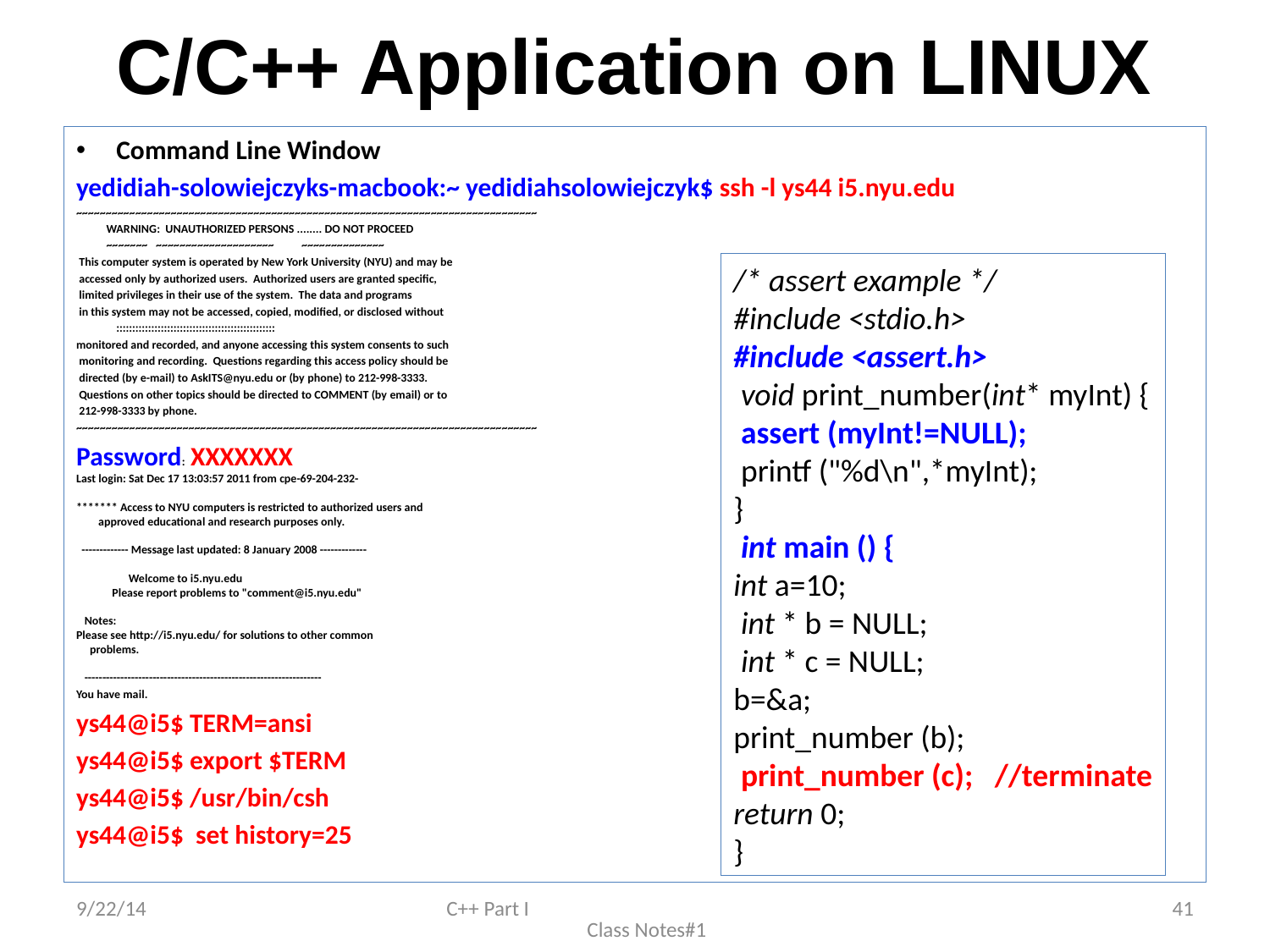

# C/C++ Application on LINUX
Command Line Window
yedidiah-solowiejczyks-macbook:~ yedidiahsolowiejczyk$ ssh -l ys44 i5.nyu.edu
~~~~~~~~~~~~~~~~~~~~~~~~~~~~~~~~~~~~~~~~~~~~~~~~~~~~~~~~~~~~~~~~~~~~~~~~~~~~~~
           WARNING:  UNAUTHORIZED PERSONS ........ DO NOT PROCEED
           ~~~~~~~   ~~~~~~~~~~~~~~~~~~~~          ~~~~~~~~~~~~~~
 This computer system is operated by New York University (NYU) and may be
 accessed only by authorized users.  Authorized users are granted specific,
 limited privileges in their use of the system.  The data and programs
 in this system may not be accessed, copied, modified, or disclosed without
		::::::::::::::::::::::::::::::::::::::::::::::::::
monitored and recorded, and anyone accessing this system consents to such
 monitoring and recording.  Questions regarding this access policy should be
 directed (by e-mail) to AskITS@nyu.edu or (by phone) to 212-998-3333.
 Questions on other topics should be directed to COMMENT (by email) or to
 212-998-3333 by phone.
~~~~~~~~~~~~~~~~~~~~~~~~~~~~~~~~~~~~~~~~~~~~~~~~~~~~~~~~~~~~~~~~~~~~~~~~~~~~~~
Password:  XXXXXXX
Last login: Sat Dec 17 13:03:57 2011 from cpe-69-204-232-

******* Access to NYU computers is restricted to authorized users and
        approved educational and research purposes only.

  ------------- Message last updated: 8 January 2008 -------------

                   Welcome to i5.nyu.edu
             Please report problems to "comment@i5.nyu.edu"

   Notes:
Please see http://i5.nyu.edu/ for solutions to other common
     problems.

   ------------------------------------------------------------------
You have mail.
ys44@i5$ TERM=ansi
ys44@i5$ export $TERM
ys44@i5$ /usr/bin/csh
ys44@i5$  set history=25

/* assert example */
#include <stdio.h>
#include <assert.h>
 void print_number(int* myInt) {
 assert (myInt!=NULL);
 printf ("%d\n",*myInt);
}
 int main () {
int a=10;
 int * b = NULL;
 int * c = NULL;
b=&a;
print_number (b);
 print_number (c);   //terminate
return 0;
}
9/22/14
C++ Part I                                                                                         Class Notes#1
41